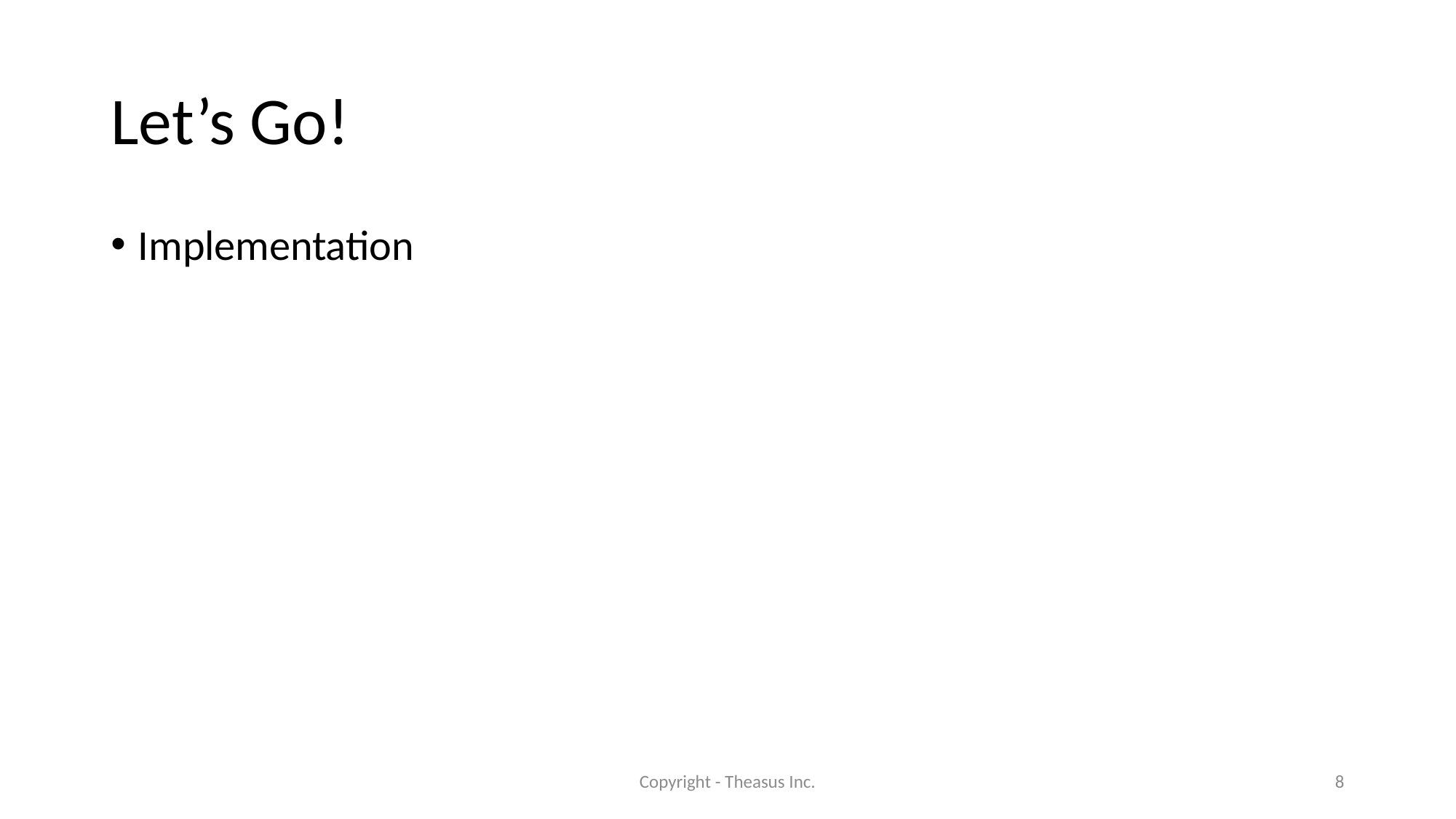

# Let’s Go!
Implementation
Copyright - Theasus Inc.
8